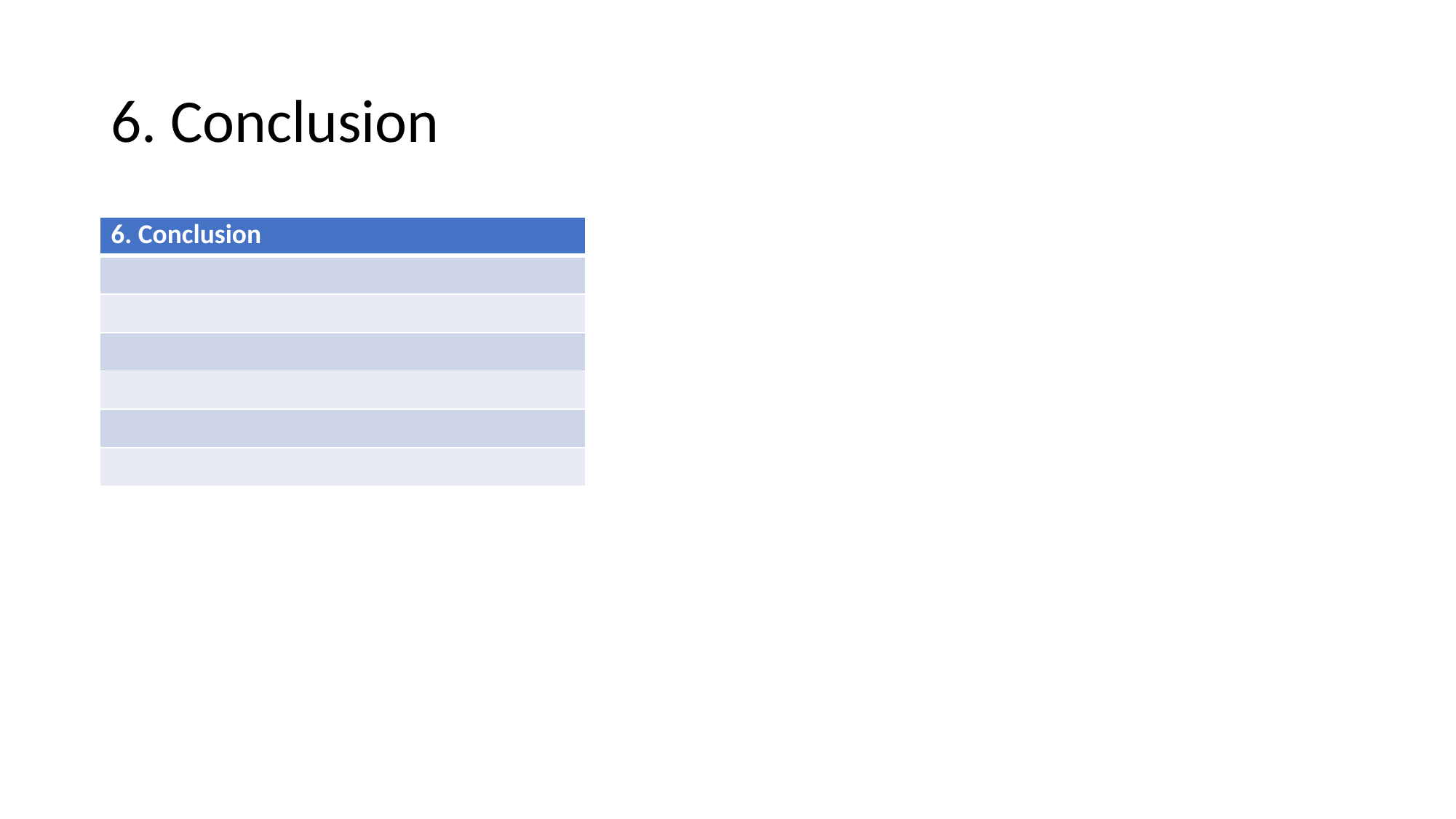

# 6. Conclusion
| 6. Conclusion |
| --- |
|  |
|  |
|  |
|  |
|  |
|  |